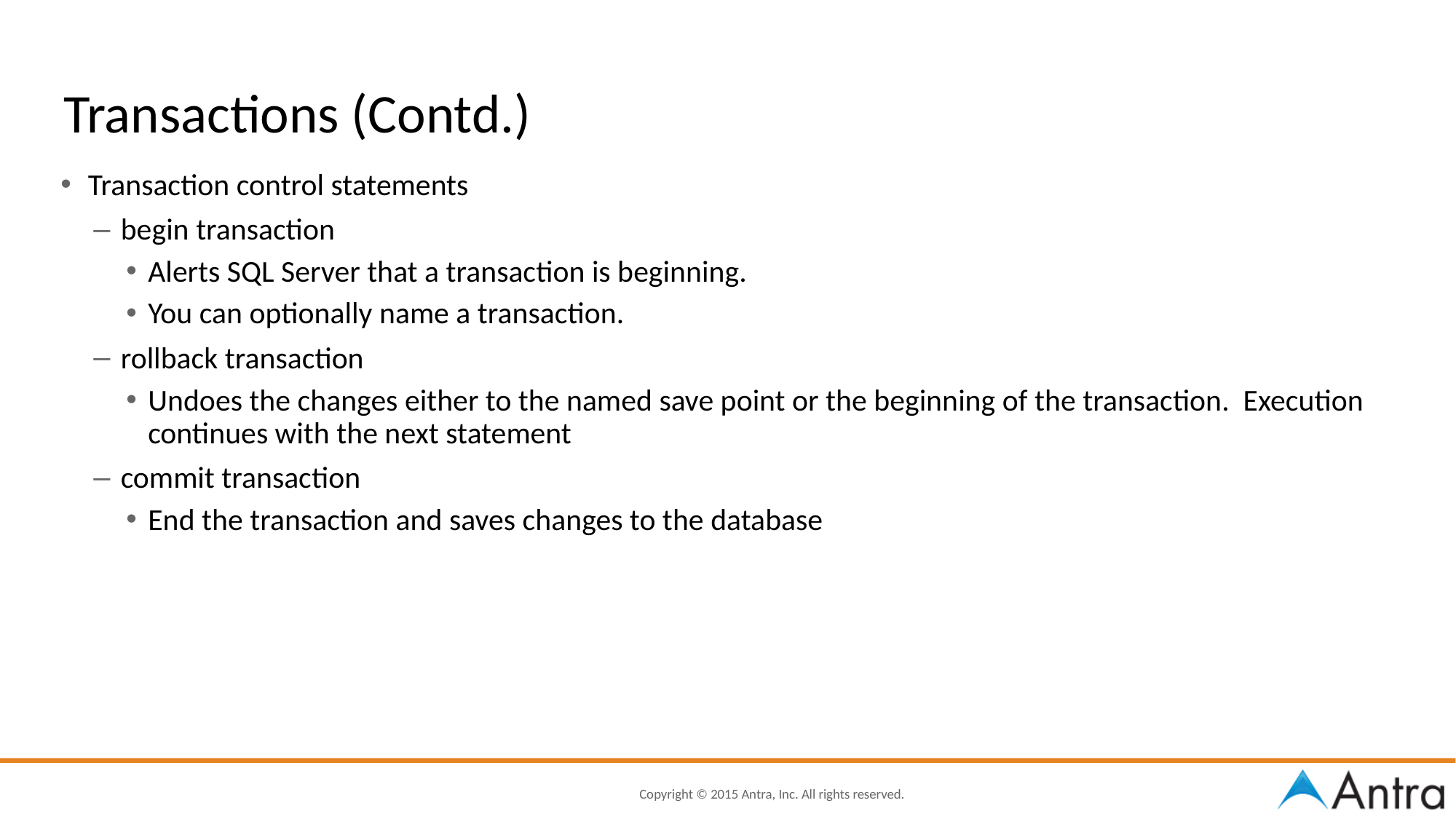

# Transactions (Contd.)
Transaction control statements
begin transaction
Alerts SQL Server that a transaction is beginning.
You can optionally name a transaction.
rollback transaction
Undoes the changes either to the named save point or the beginning of the transaction.  Execution continues with the next statement
commit transaction
End the transaction and saves changes to the database